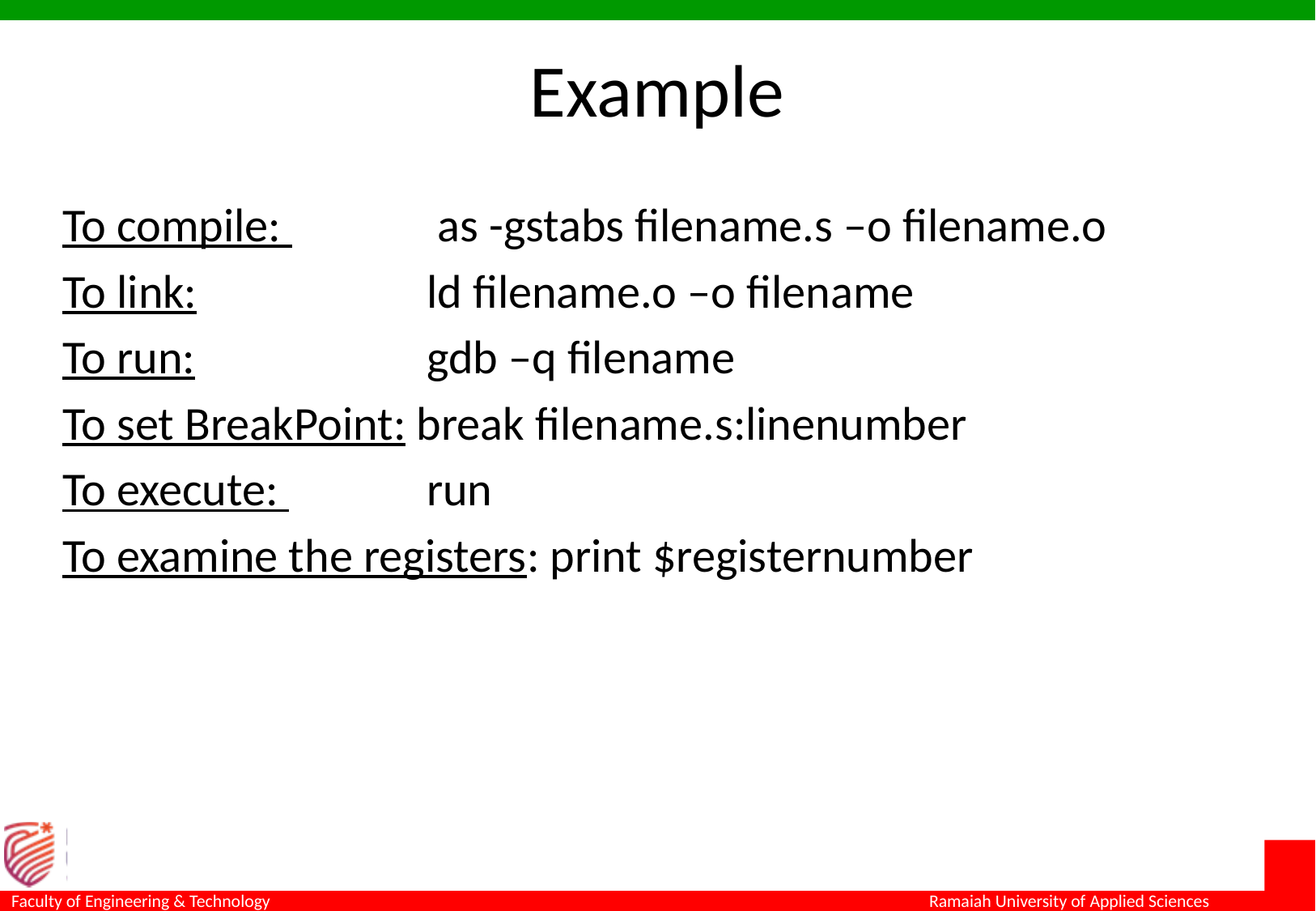

# Example
To compile:  		 as -gstabs filename.s –o filename.o
To link:	 	ld filename.o –o filename
To run:  		gdb –q filename
To set BreakPoint: break filename.s:linenumber
To execute: 		run
To examine the registers: print $registernumber